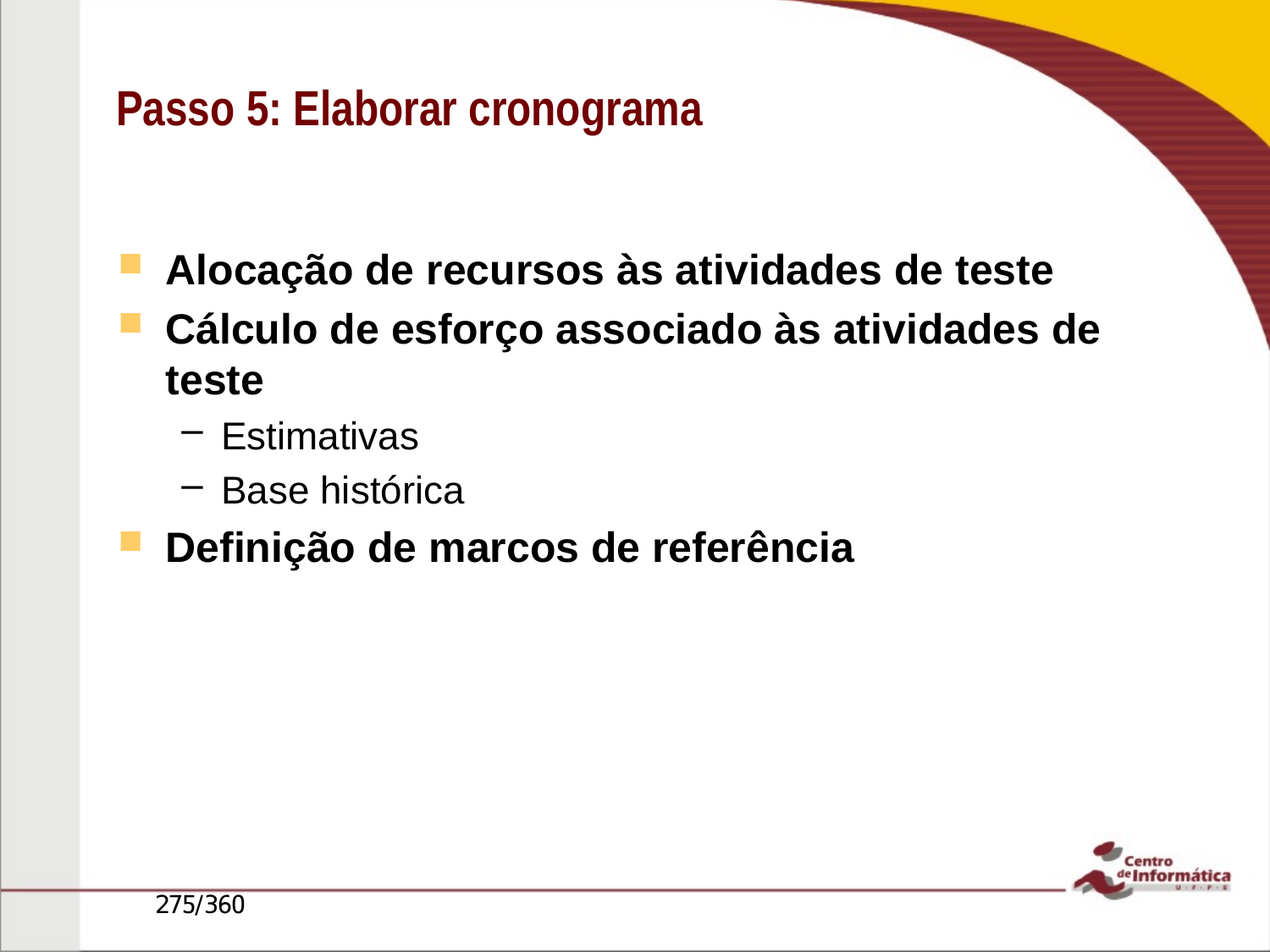

Passo 5: Elaborar cronograma
Alocação de recursos às atividades de teste
Cálculo de esforço associado às atividades de teste
Estimativas
Base histórica
Definição de marcos de referência
275/360